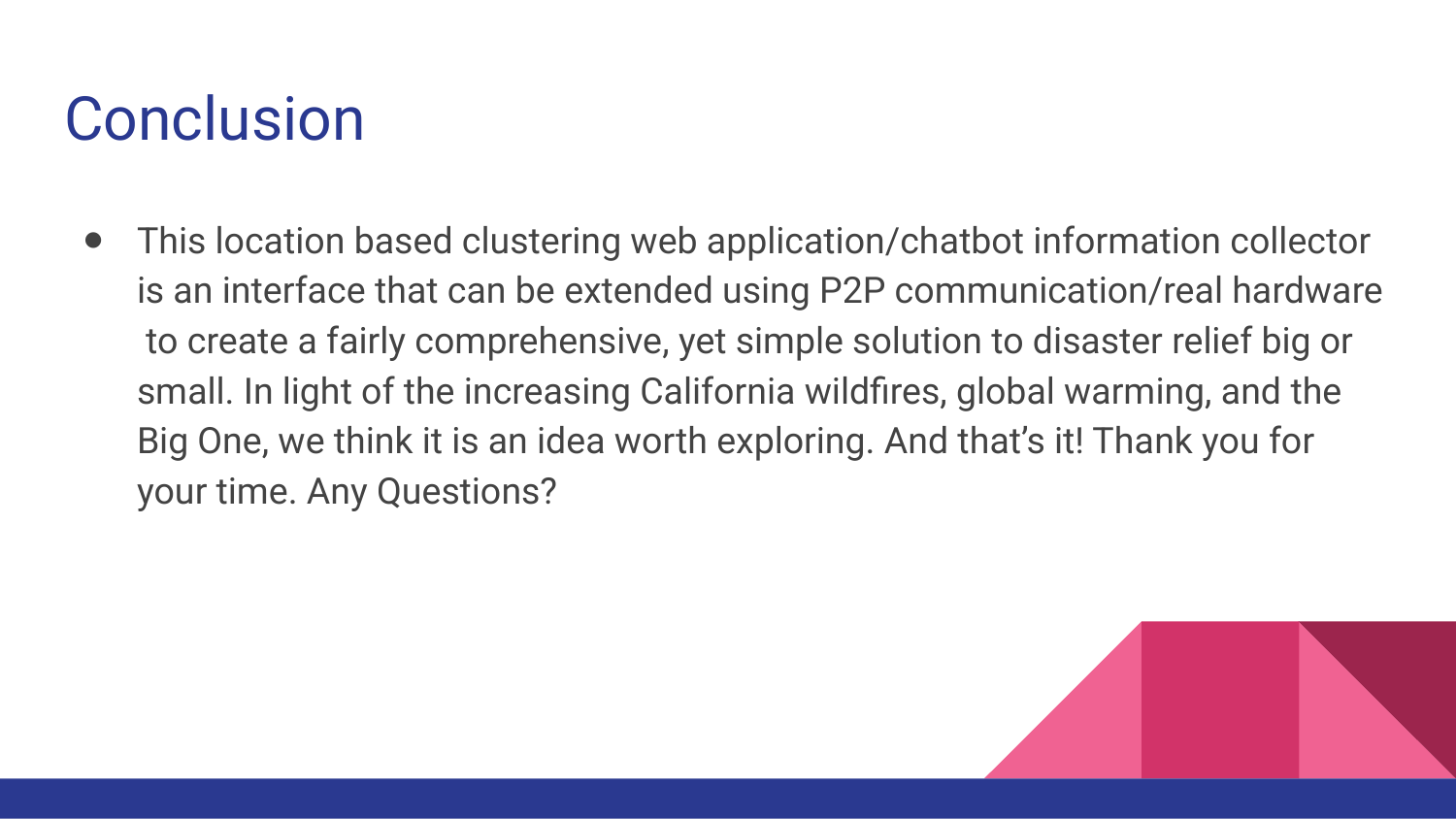

# Conclusion
This location based clustering web application/chatbot information collector is an interface that can be extended using P2P communication/real hardware  to create a fairly comprehensive, yet simple solution to disaster relief big or small. In light of the increasing California wildfires, global warming, and the Big One, we think it is an idea worth exploring. And that’s it! Thank you for your time. Any Questions?